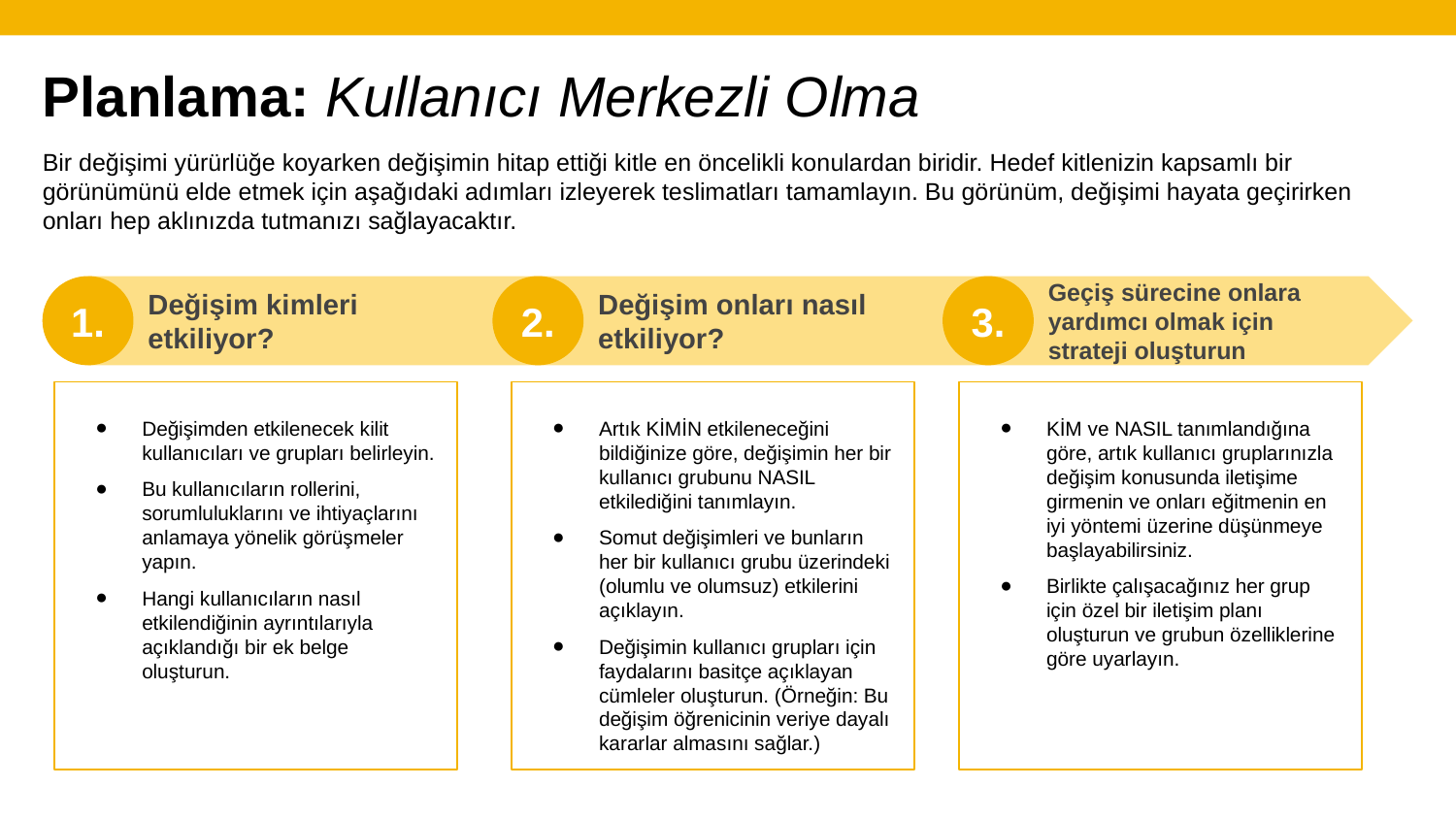

# Planlama: Kullanıcı Merkezli Olma
Bir değişimi yürürlüğe koyarken değişimin hitap ettiği kitle en öncelikli konulardan biridir. Hedef kitlenizin kapsamlı bir görünümünü elde etmek için aşağıdaki adımları izleyerek teslimatları tamamlayın. Bu görünüm, değişimi hayata geçirirken onları hep aklınızda tutmanızı sağlayacaktır.
Değişim kimleri etkiliyor?
Değişim onları nasıl etkiliyor?
Geçiş sürecine onlara yardımcı olmak için strateji oluşturun
1.
2.
3.

Değişimden etkilenecek kilit kullanıcıları ve grupları belirleyin.
Bu kullanıcıların rollerini, sorumluluklarını ve ihtiyaçlarını anlamaya yönelik görüşmeler yapın.
Hangi kullanıcıların nasıl etkilendiğinin ayrıntılarıyla açıklandığı bir ek belge oluşturun.

Artık KİMİN etkileneceğini bildiğinize göre, değişimin her bir kullanıcı grubunu NASIL etkilediğini tanımlayın.
Somut değişimleri ve bunların her bir kullanıcı grubu üzerindeki (olumlu ve olumsuz) etkilerini açıklayın.
Değişimin kullanıcı grupları için faydalarını basitçe açıklayan cümleler oluşturun. (Örneğin: Bu değişim öğrenicinin veriye dayalı kararlar almasını sağlar.)

KİM ve NASIL tanımlandığına göre, artık kullanıcı gruplarınızla değişim konusunda iletişime girmenin ve onları eğitmenin en iyi yöntemi üzerine düşünmeye başlayabilirsiniz.
Birlikte çalışacağınız her grup için özel bir iletişim planı oluşturun ve grubun özelliklerine göre uyarlayın.